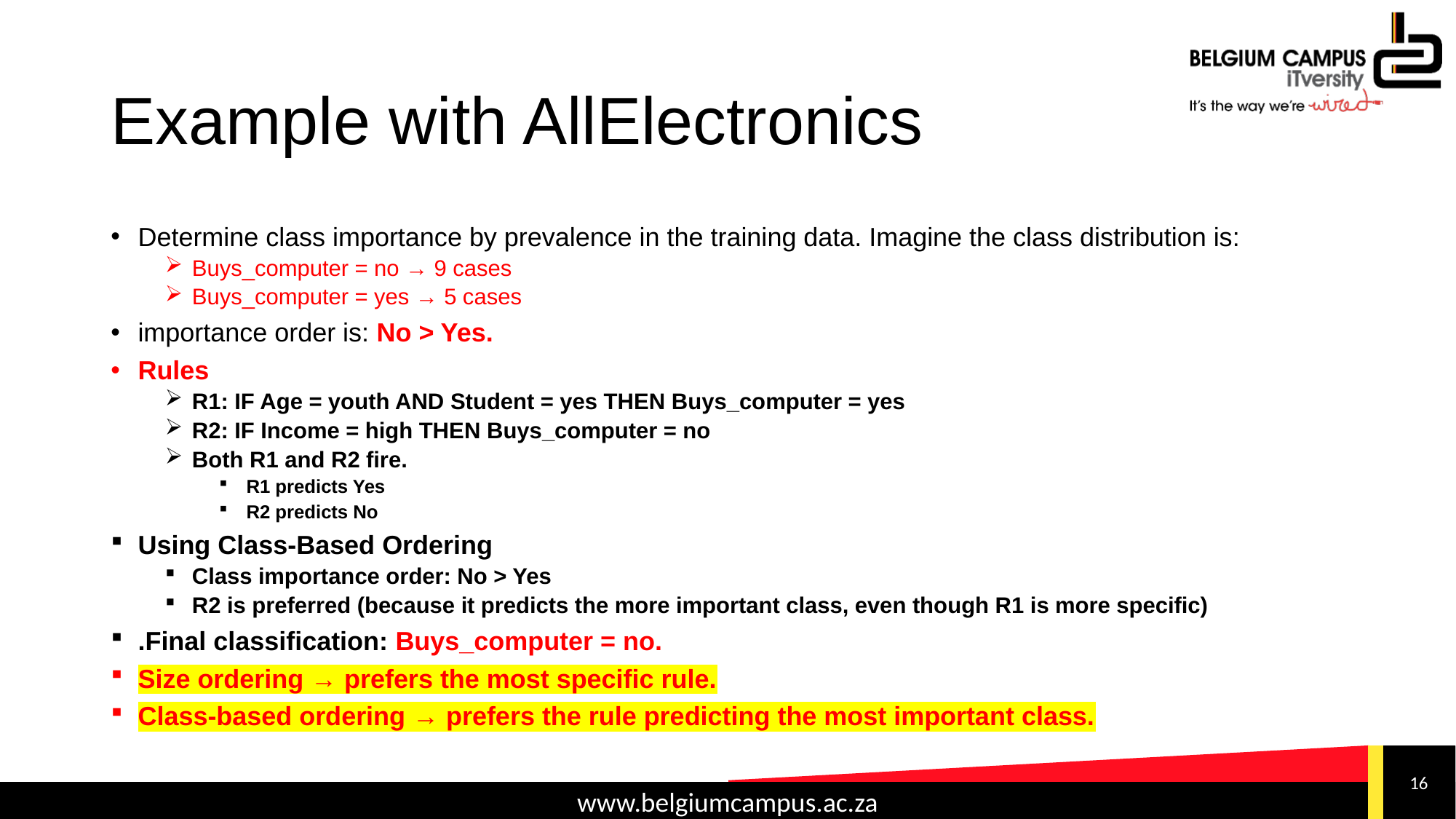

# Example with AllElectronics
Determine class importance by prevalence in the training data. Imagine the class distribution is:
Buys_computer = no → 9 cases
Buys_computer = yes → 5 cases
importance order is: No > Yes.
Rules
R1: IF Age = youth AND Student = yes THEN Buys_computer = yes
R2: IF Income = high THEN Buys_computer = no
Both R1 and R2 fire.
R1 predicts Yes
R2 predicts No
Using Class-Based Ordering
Class importance order: No > Yes
R2 is preferred (because it predicts the more important class, even though R1 is more specific)
.Final classification: Buys_computer = no.
Size ordering → prefers the most specific rule.
Class-based ordering → prefers the rule predicting the most important class.